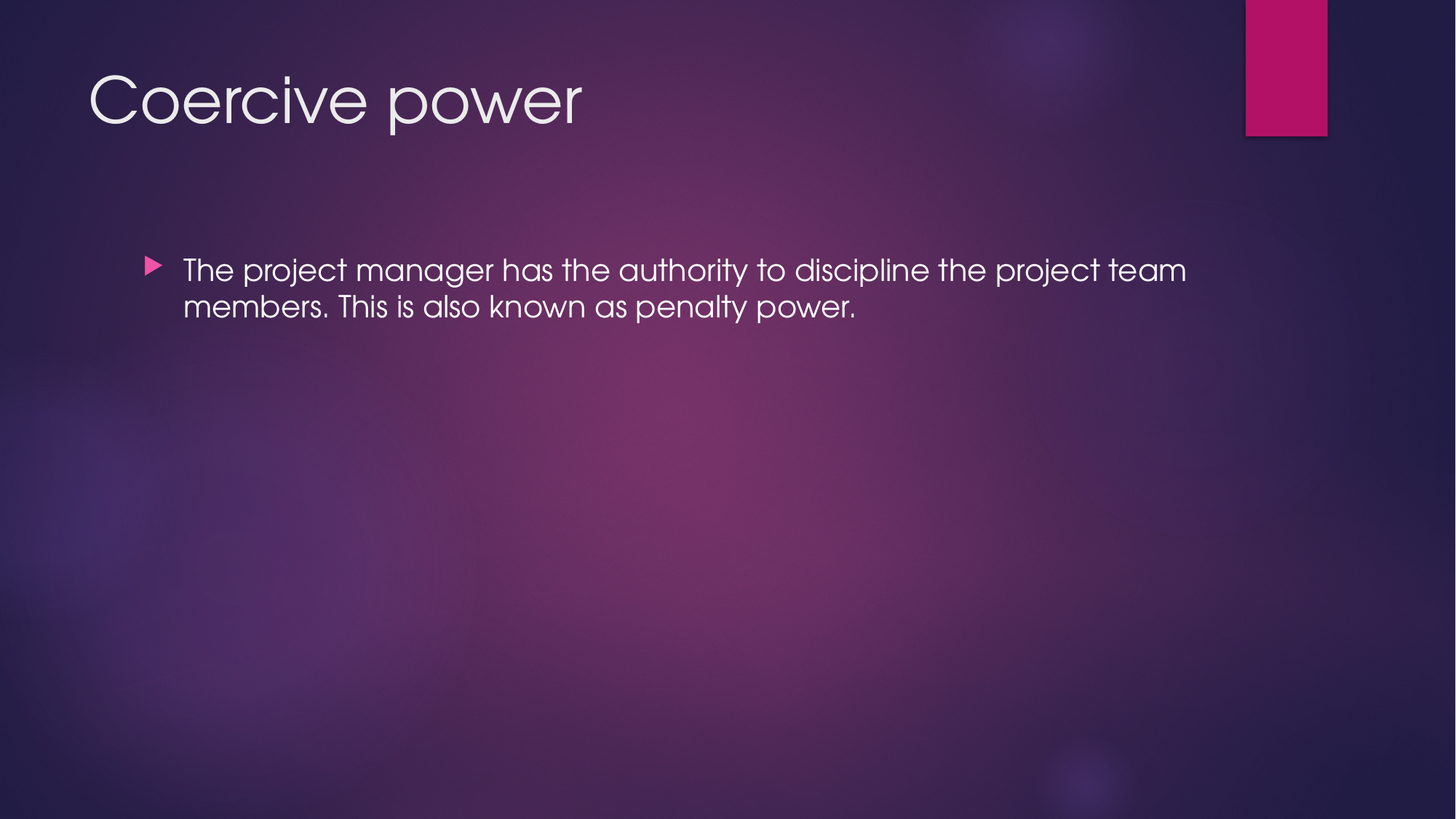

# Coercive power
The project manager has the authority to discipline the project team members. This is also known as penalty power.